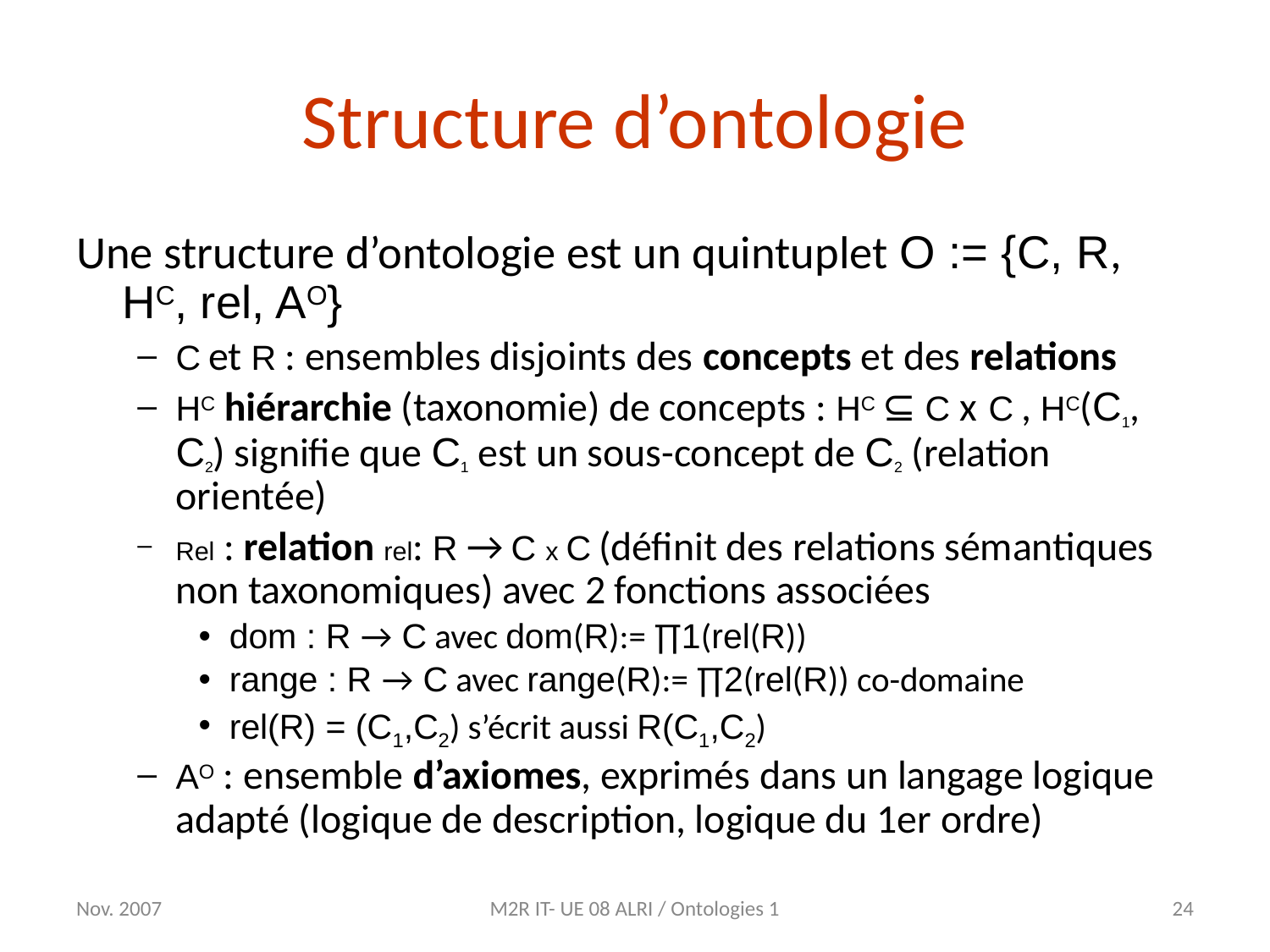

# Structure d’ontologie
Une structure d’ontologie est un quintuplet O := {C, R, HC, rel, AO}
C et R : ensembles disjoints des concepts et des relations
HC hiérarchie (taxonomie) de concepts : HC ⊆ C x C , HC(C1, C2) signifie que C1 est un sous-concept de C2 (relation orientée)
Rel : relation rel: R → C x C (définit des relations sémantiques non taxonomiques) avec 2 fonctions associées
dom : R → C avec dom(R):= ∏1(rel(R))
range : R → C avec range(R):= ∏2(rel(R)) co-domaine
rel(R) = (C1,C2) s’écrit aussi R(C1,C2)
AO : ensemble d’axiomes, exprimés dans un langage logique adapté (logique de description, logique du 1er ordre)
Nov. 2007
M2R IT- UE 08 ALRI / Ontologies 1
24